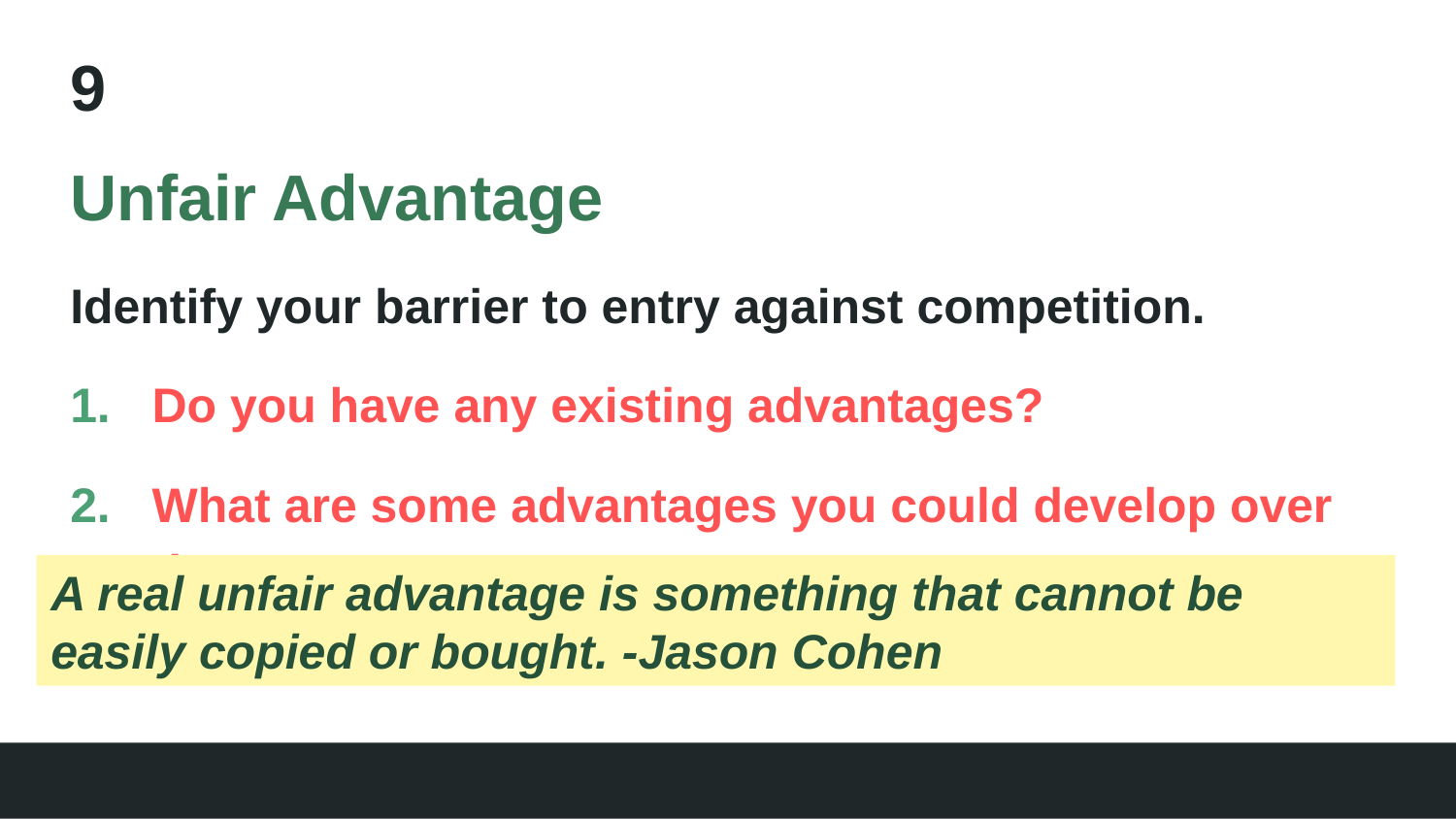

# 9
Unfair Advantage
Identify your barrier to entry against competition.
Do you have any existing advantages?
What are some advantages you could develop over time?
A real unfair advantage is something that cannot be easily copied or bought. -Jason Cohen